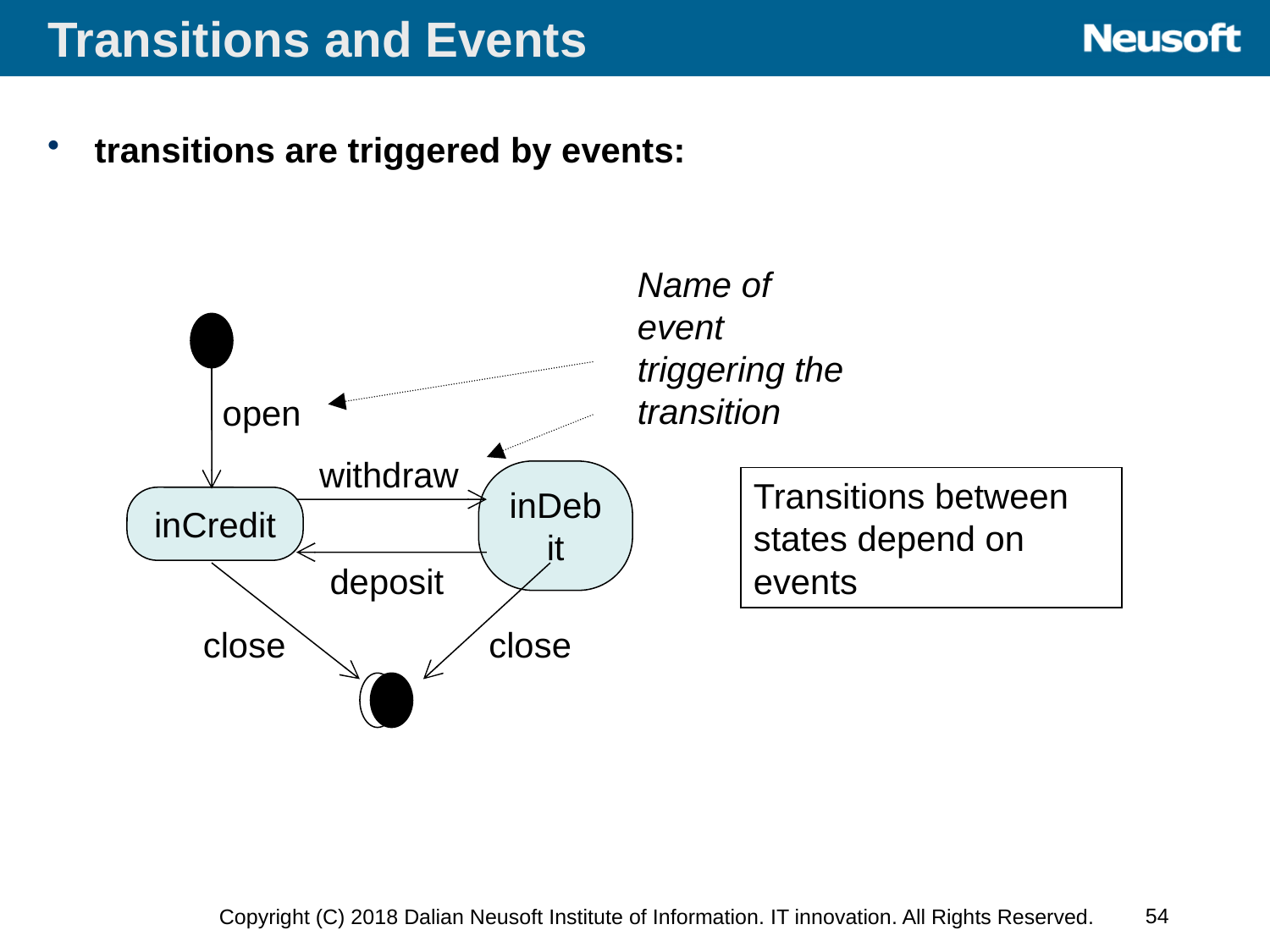

# Transitions and Events
transitions are triggered by events:

Name of event triggering the transition

open

withdraw
inDebit
inCredit

deposit
Transitions between states depend on events

close
close